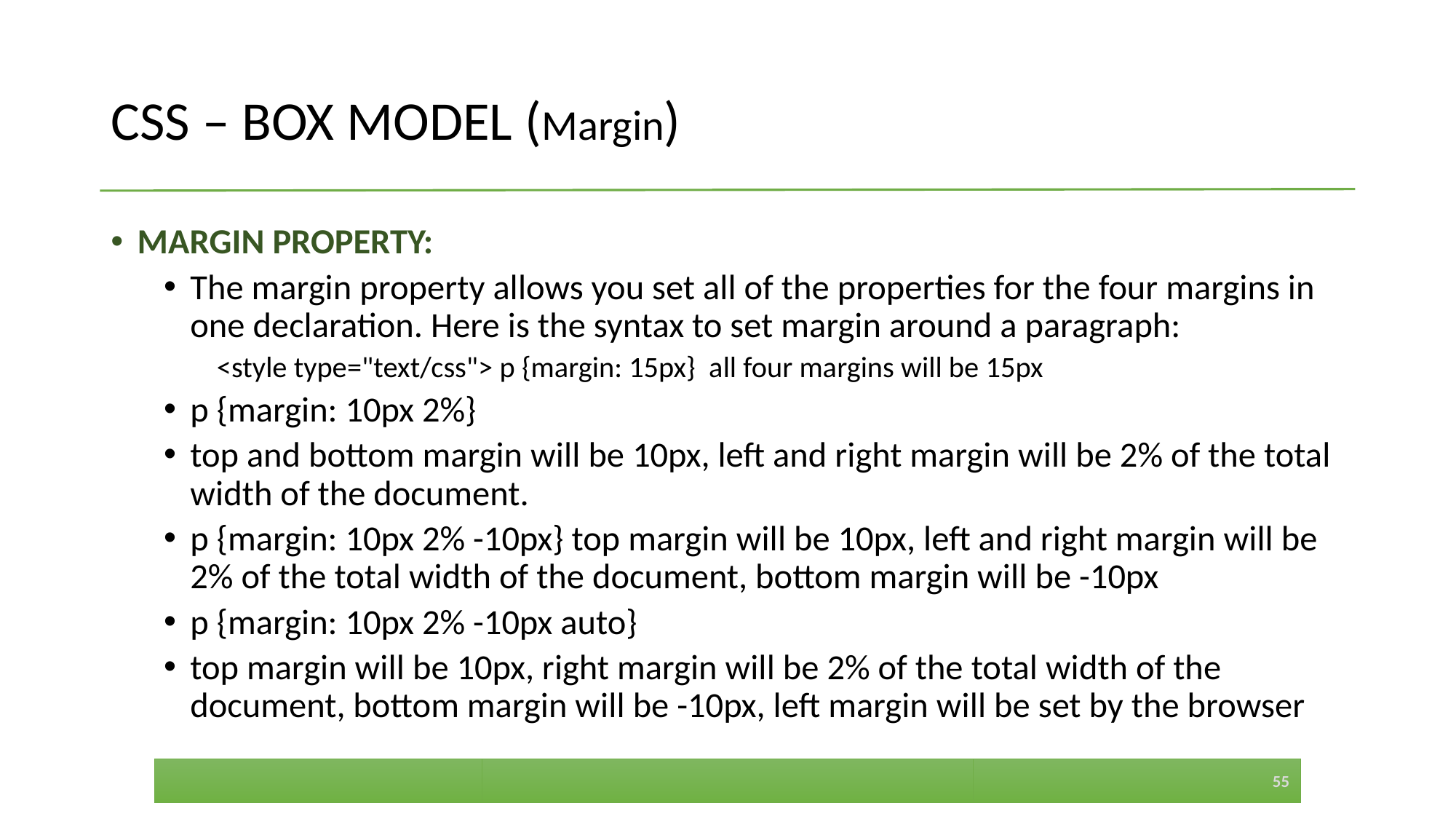

# CSS – BOX MODEL (Margin)
MARGIN PROPERTY:
The margin property allows you set all of the properties for the four margins in one declaration. Here is the syntax to set margin around a paragraph:
<style type="text/css"> p {margin: 15px}  all four margins will be 15px
p {margin: 10px 2%}
top and bottom margin will be 10px, left and right margin will be 2% of the total width of the document.
p {margin: 10px 2% -10px} top margin will be 10px, left and right margin will be 2% of the total width of the document, bottom margin will be -10px
p {margin: 10px 2% -10px auto}
top margin will be 10px, right margin will be 2% of the total width of the document, bottom margin will be -10px, left margin will be set by the browser

55